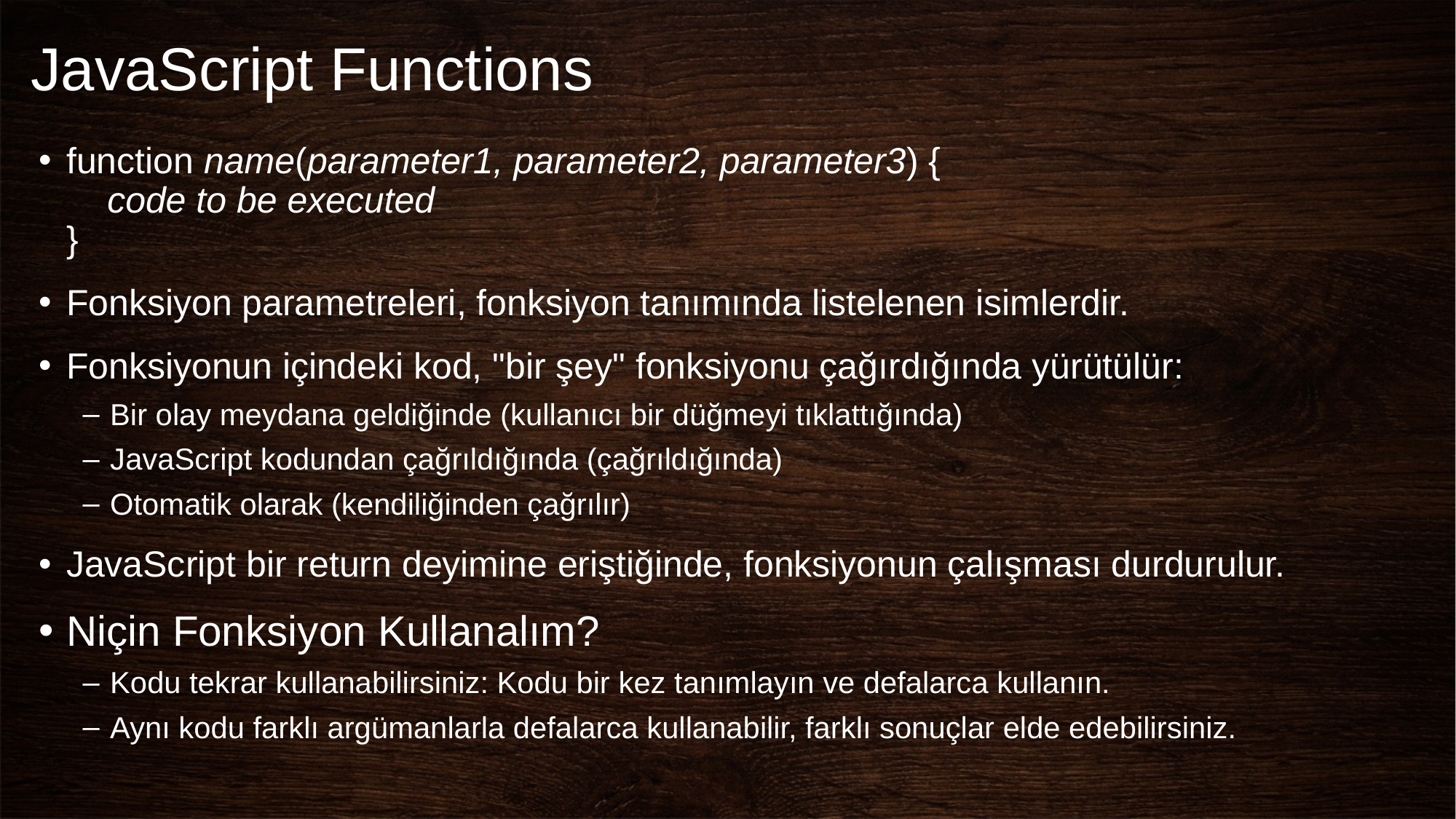

# JavaScript Functions
function name(parameter1, parameter2, parameter3) {
    code to be executed
}
Fonksiyon parametreleri, fonksiyon tanımında listelenen isimlerdir.
Fonksiyonun içindeki kod, "bir şey" fonksiyonu çağırdığında yürütülür:
Bir olay meydana geldiğinde (kullanıcı bir düğmeyi tıklattığında)
JavaScript kodundan çağrıldığında (çağrıldığında)
Otomatik olarak (kendiliğinden çağrılır)
JavaScript bir return deyimine eriştiğinde, fonksiyonun çalışması durdurulur.
Niçin Fonksiyon Kullanalım?
Kodu tekrar kullanabilirsiniz: Kodu bir kez tanımlayın ve defalarca kullanın.
Aynı kodu farklı argümanlarla defalarca kullanabilir, farklı sonuçlar elde edebilirsiniz.